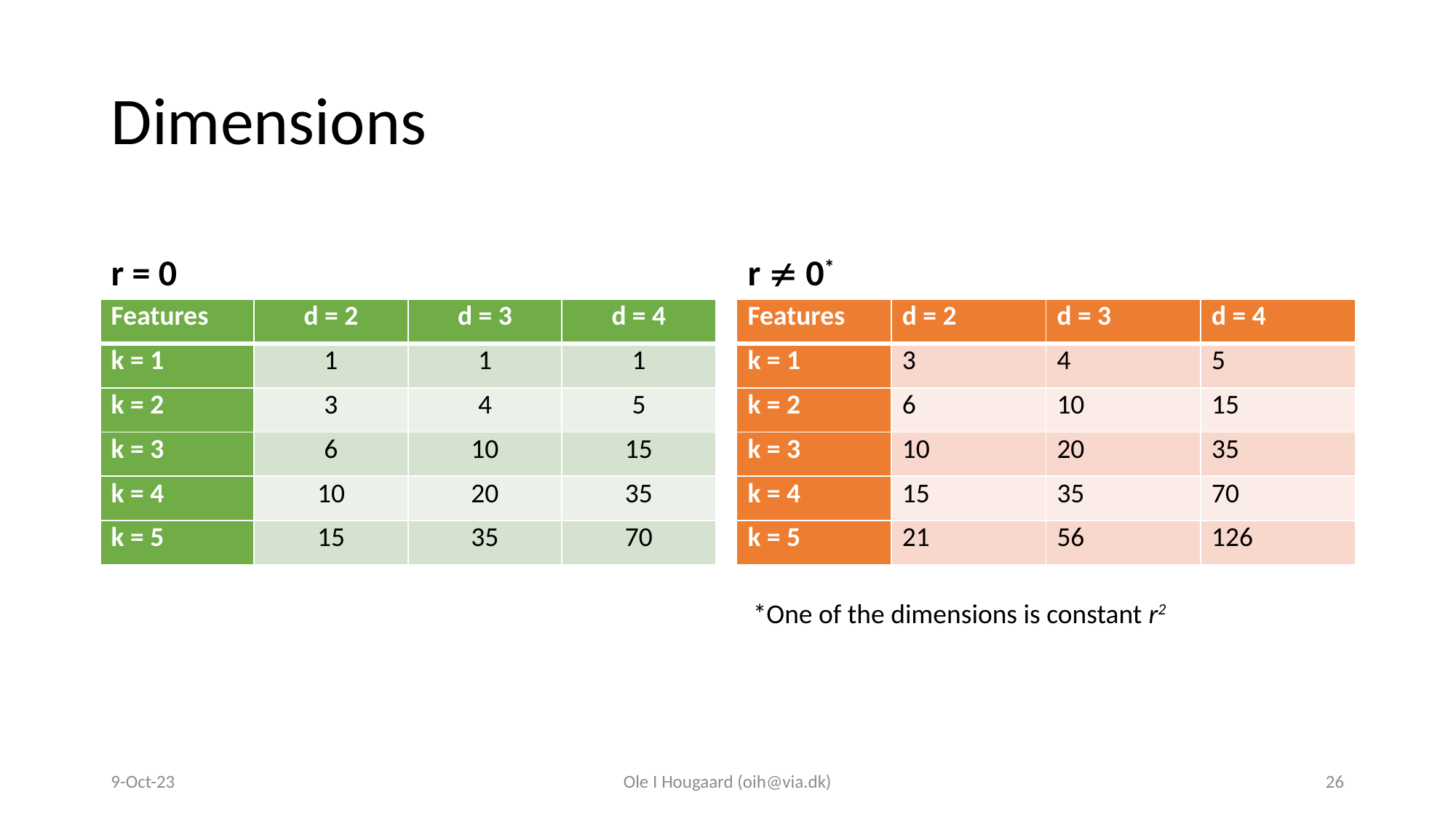

# Dimensions
r = 0
r ≠ 0*
| Features | d = 2 | d = 3 | d = 4 |
| --- | --- | --- | --- |
| k = 1 | 1 | 1 | 1 |
| k = 2 | 3 | 4 | 5 |
| k = 3 | 6 | 10 | 15 |
| k = 4 | 10 | 20 | 35 |
| k = 5 | 15 | 35 | 70 |
| Features | d = 2 | d = 3 | d = 4 |
| --- | --- | --- | --- |
| k = 1 | 3 | 4 | 5 |
| k = 2 | 6 | 10 | 15 |
| k = 3 | 10 | 20 | 35 |
| k = 4 | 15 | 35 | 70 |
| k = 5 | 21 | 56 | 126 |
*One of the dimensions is constant r2
9-Oct-23
Ole I Hougaard (oih@via.dk)
26